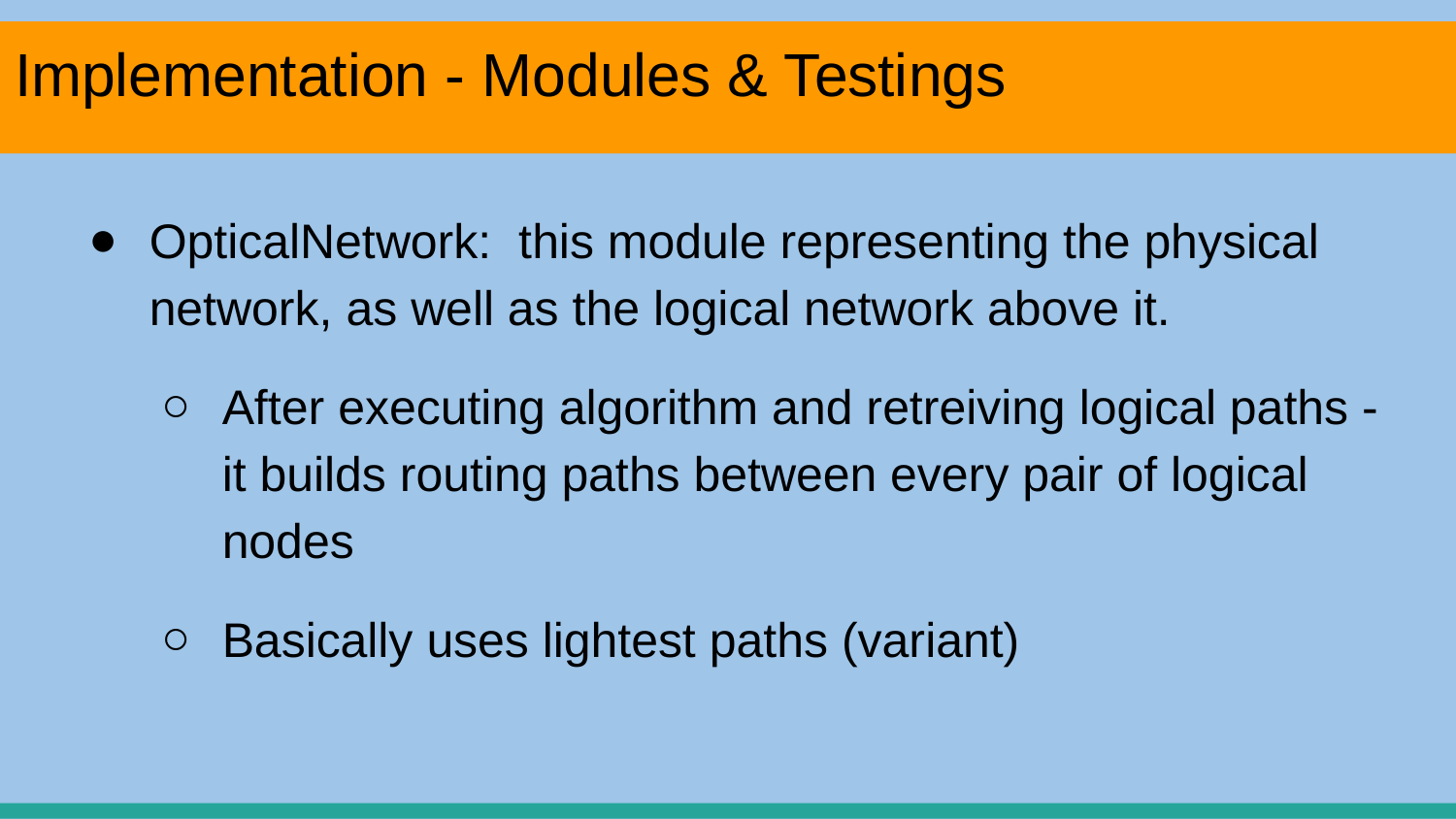

# Implementation - Modules & Testings
OpticalNetwork:  this module representing the physical network, as well as the logical network above it.
After executing algorithm and retreiving logical paths - it builds routing paths between every pair of logical nodes
Basically uses lightest paths (variant)